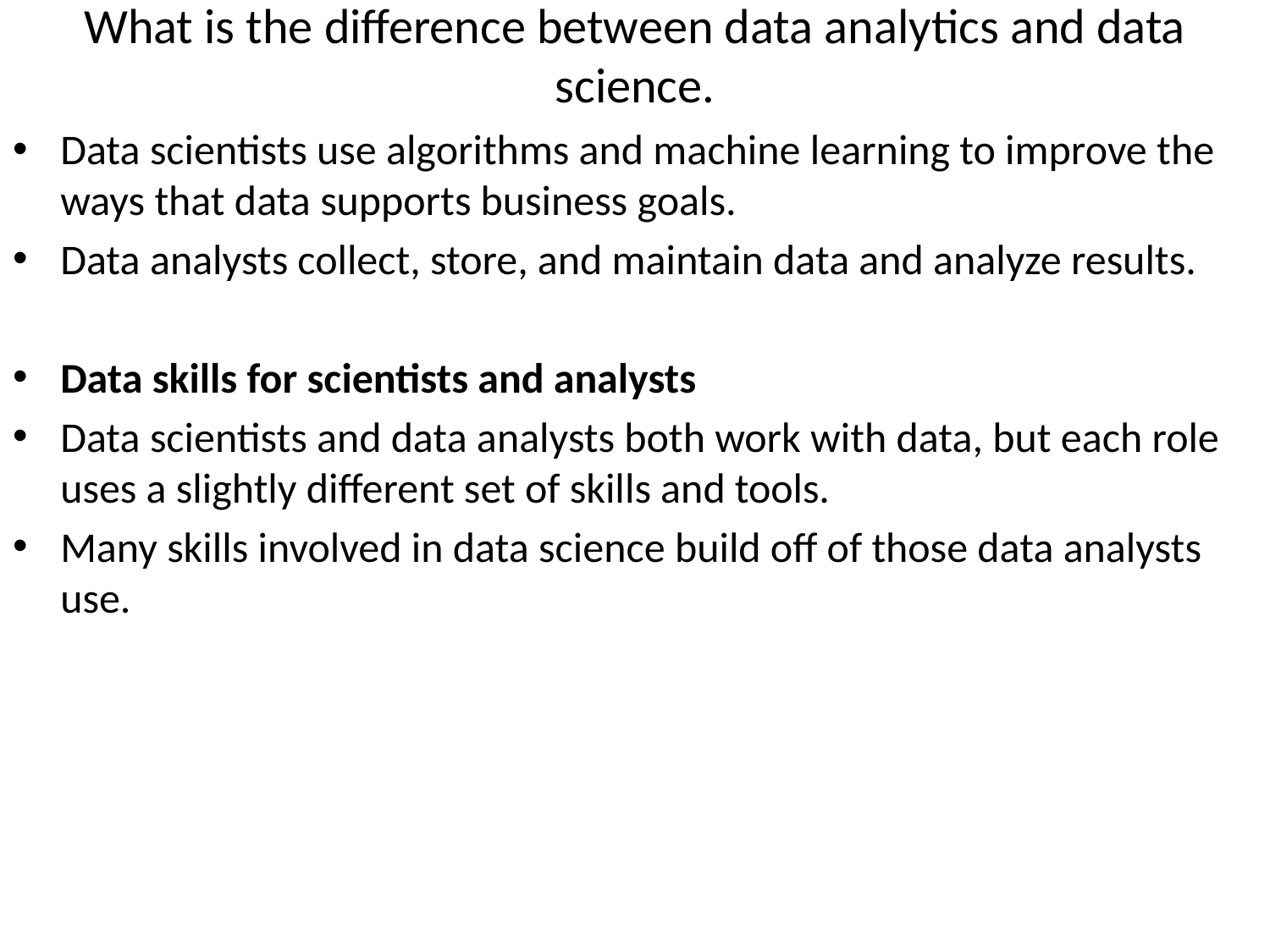

# What is the difference between data analytics and data science.
Data scientists use algorithms and machine learning to improve the ways that data supports business goals.
Data analysts collect, store, and maintain data and analyze results.

Data skills for scientists and analysts
Data scientists and data analysts both work with data, but each role uses a slightly different set of skills and tools.
Many skills involved in data science build off of those data analysts use.